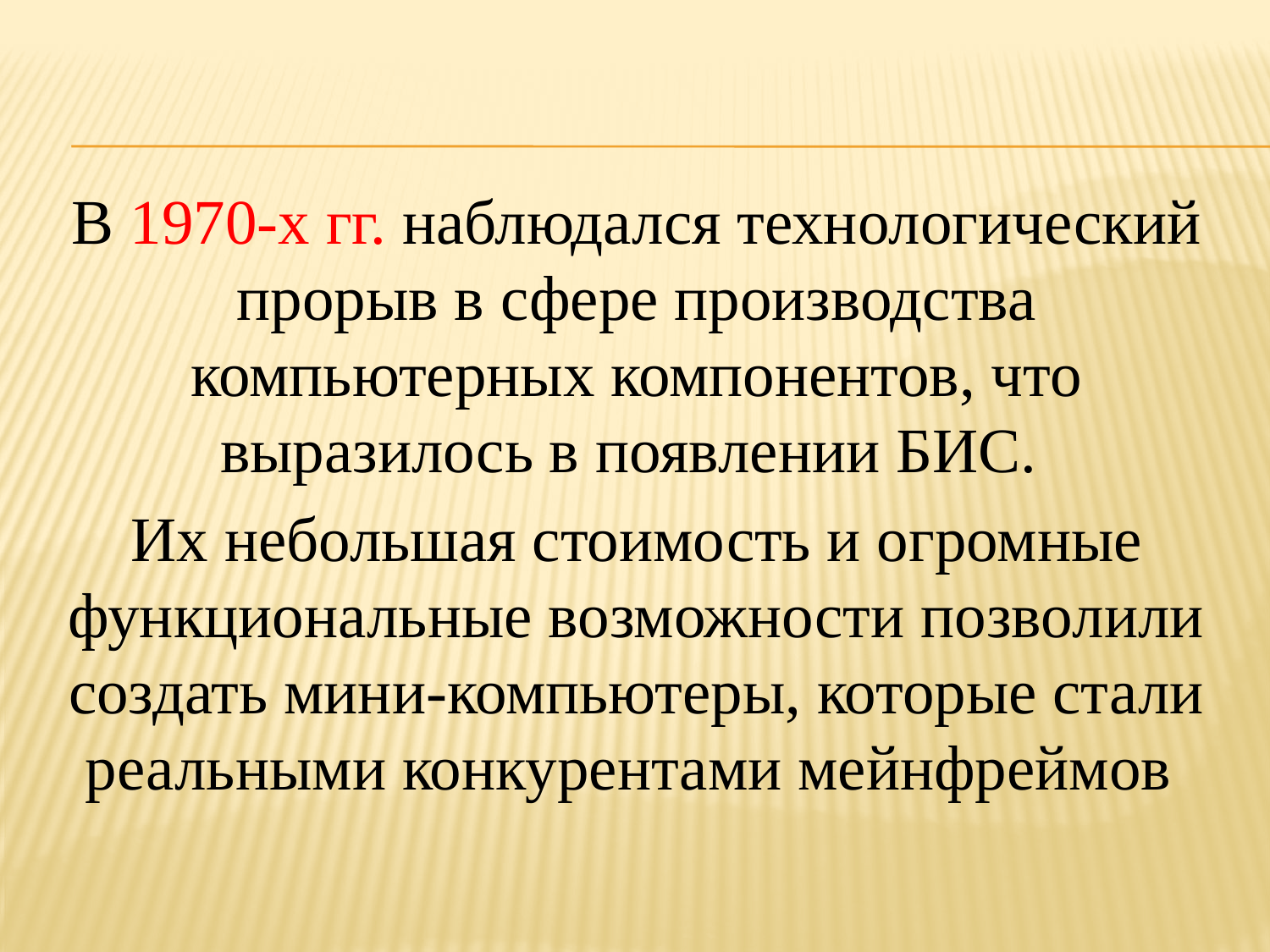

В 1970-х гг. наблюдался технологический прорыв в сфере производства компьютерных компонентов, что выразилось в появлении БИС.
Их небольшая стоимость и огромные функциональные возможности позволили создать мини-компьютеры, которые стали реальными конкурентами мейнфреймов